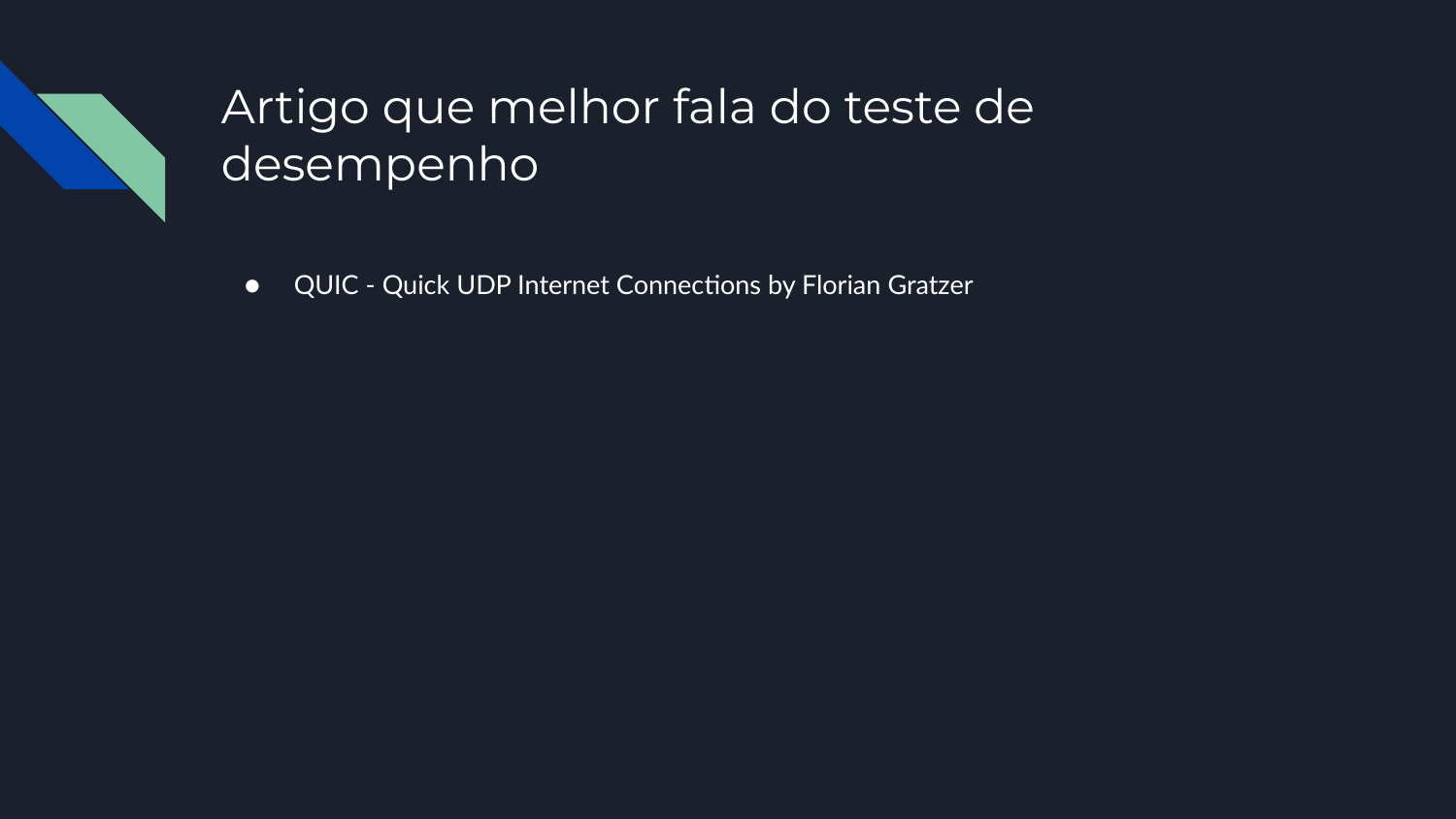

# Artigo que melhor fala do teste de desempenho
QUIC - Quick UDP Internet Connections by Florian Gratzer